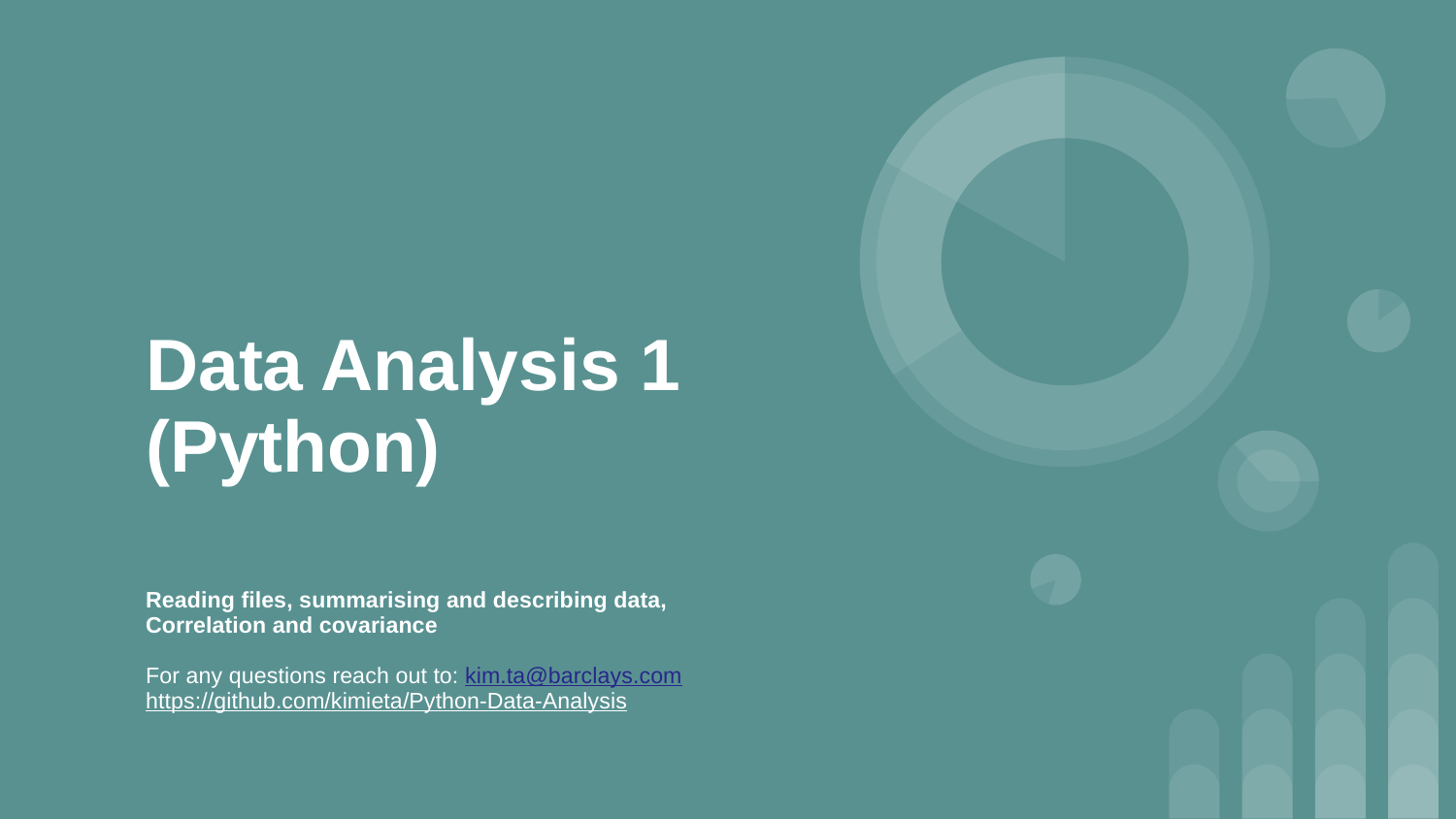

# Data Analysis 1 (Python)
Reading files, summarising and describing data,
Correlation and covariance

For any questions reach out to: kim.ta@barclays.com
https://github.com/kimieta/Python-Data-Analysis